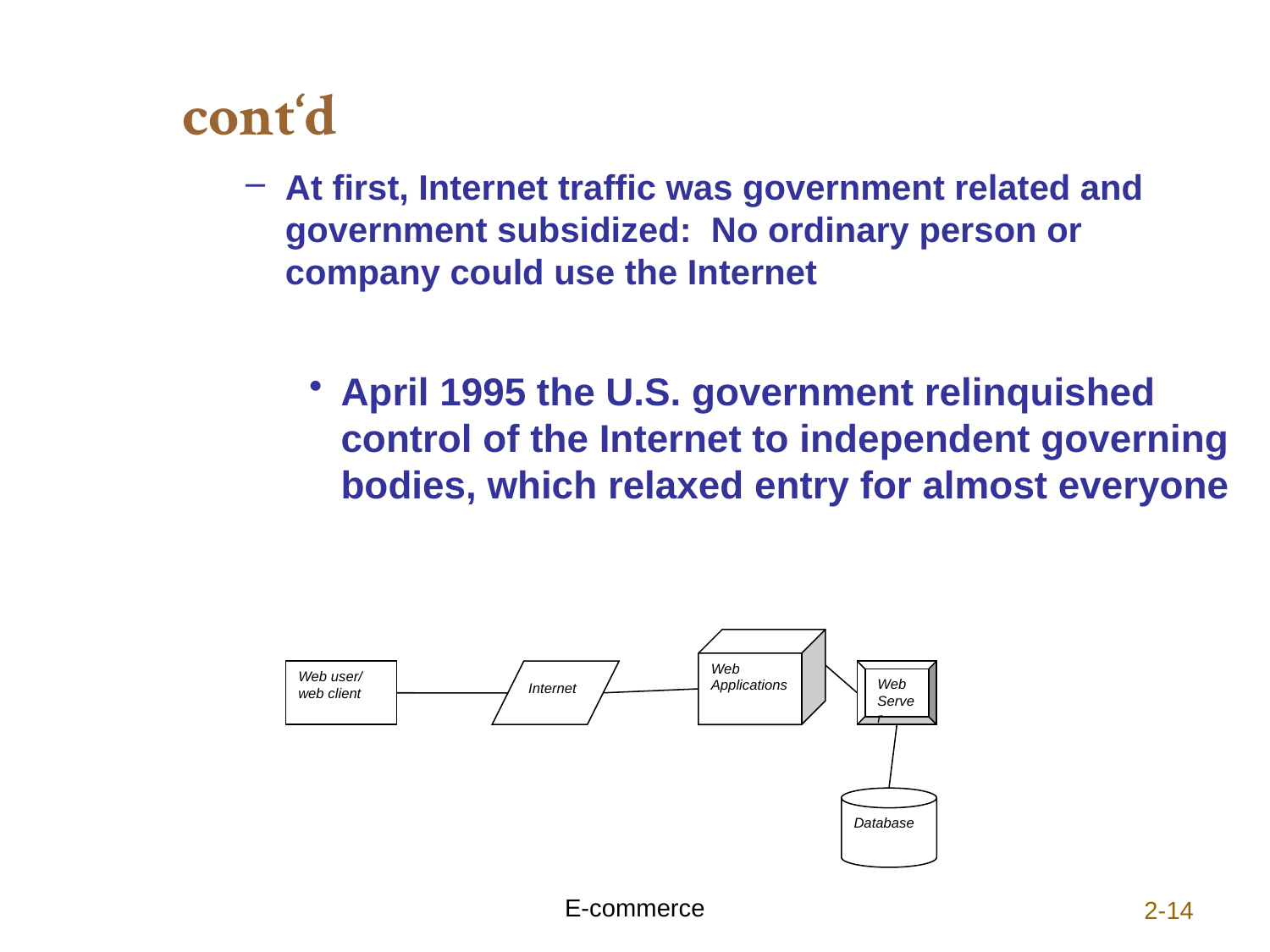

# cont‘d
At first, Internet traffic was government related and government subsidized:  No ordinary person or company could use the Internet

April 1995 the U.S. government relinquished control of the Internet to independent governing bodies, which relaxed entry for almost everyone

Web Applications
Web user/ web client
Internet
Web Server
Database

E-commerce
2-14